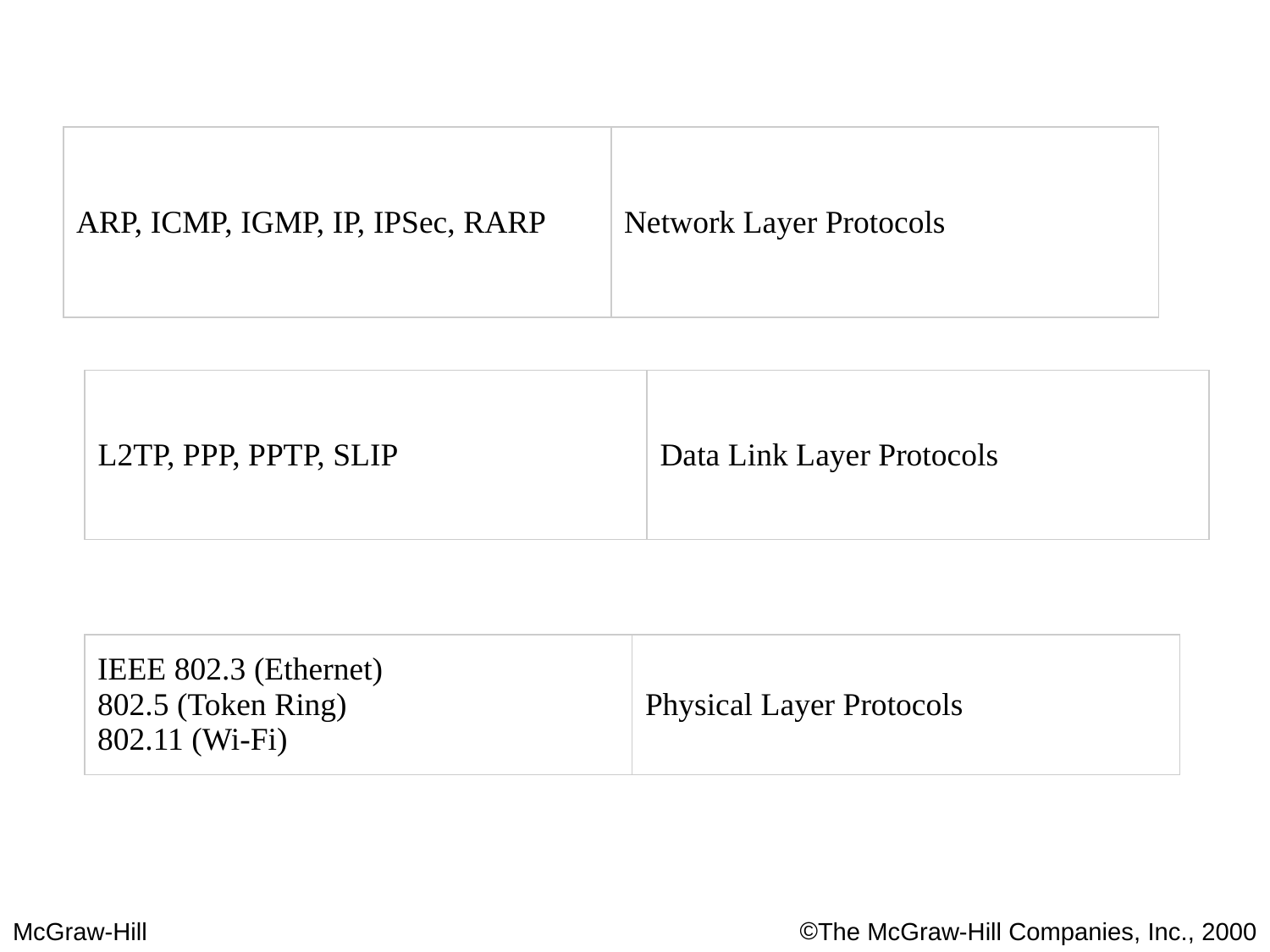

| ARP, ICMP, IGMP, IP, IPSec, RARP | Network Layer Protocols |
| --- | --- |
| L2TP, PPP, PPTP, SLIP | Data Link Layer Protocols |
| --- | --- |
| IEEE 802.3 (Ethernet) 802.5 (Token Ring) 802.11 (Wi-Fi) | Physical Layer Protocols |
| --- | --- |